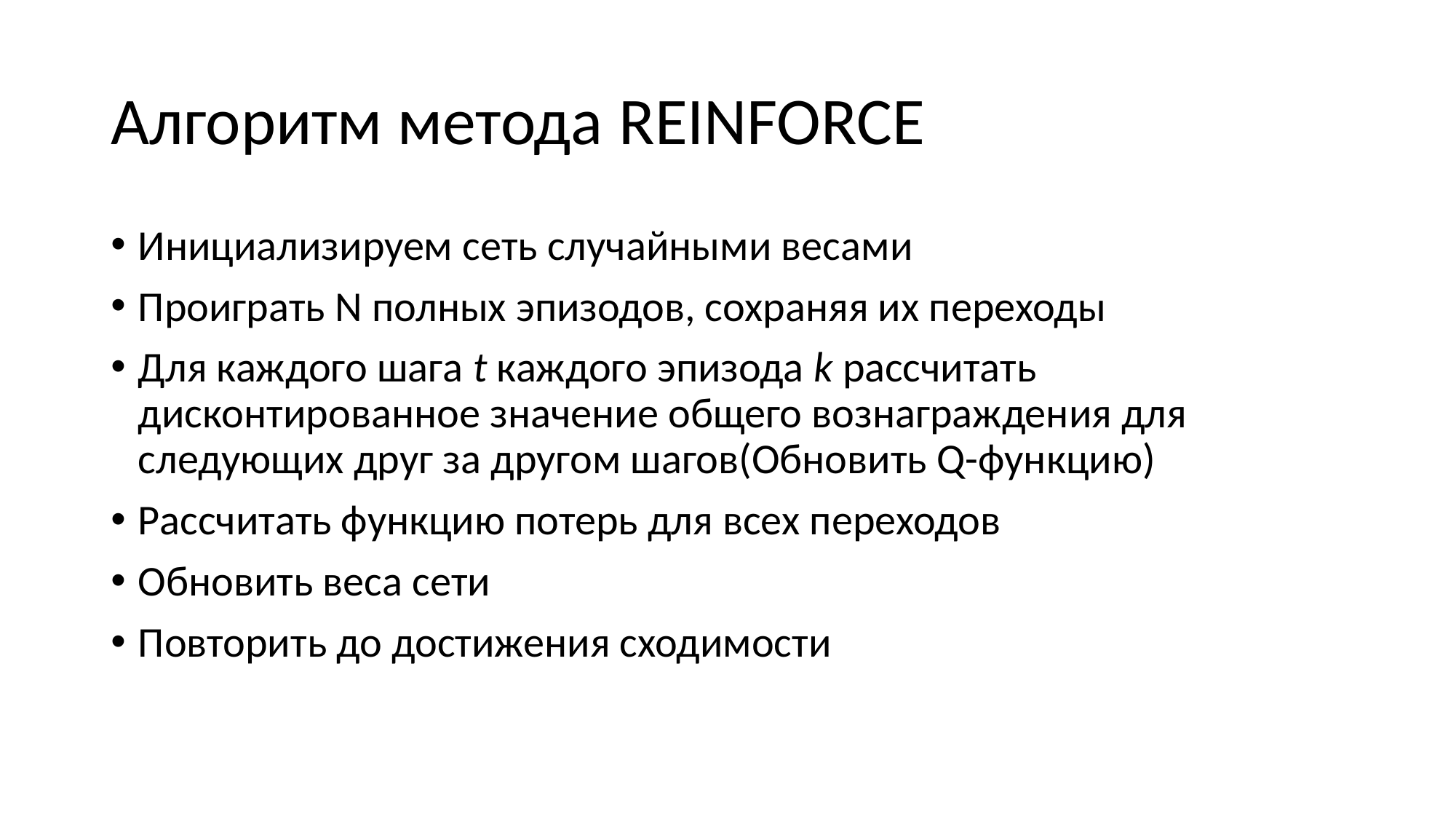

# Алгоритм метода REINFORCE
Инициализируем сеть случайными весами
Проиграть N полных эпизодов, сохраняя их переходы
Для каждого шага t каждого эпизода k рассчитать дисконтированное значение общего вознаграждения для следующих друг за другом шагов(Обновить Q-функцию)
Рассчитать функцию потерь для всех переходов
Обновить веса сети
Повторить до достижения сходимости